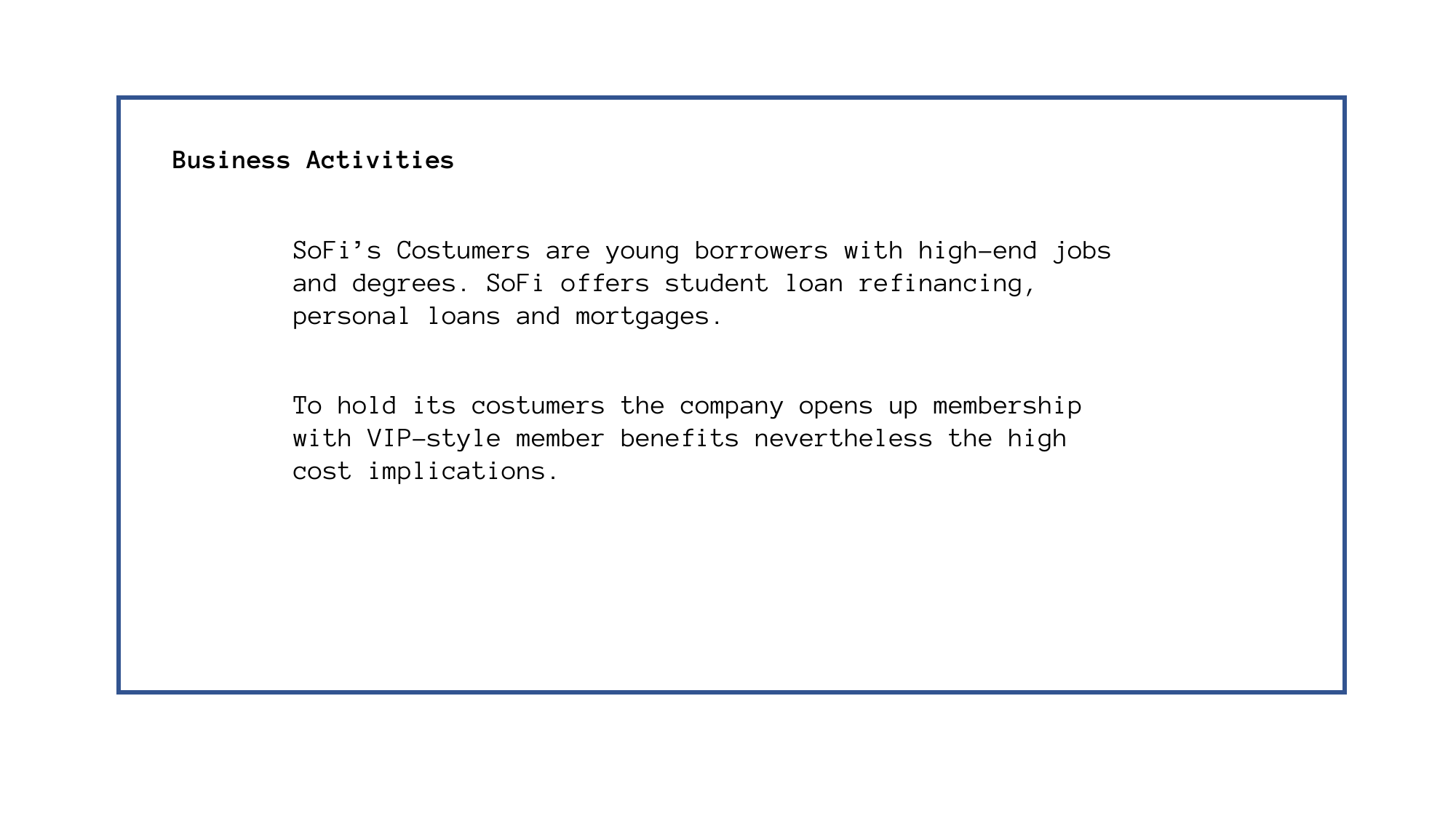

Business Activities
SoFi’s Costumers are young borrowers with high-end jobs and degrees. SoFi offers student loan refinancing, personal loans and mortgages.
To hold its costumers the company opens up membership with VIP-style member benefits nevertheless the high cost implications.